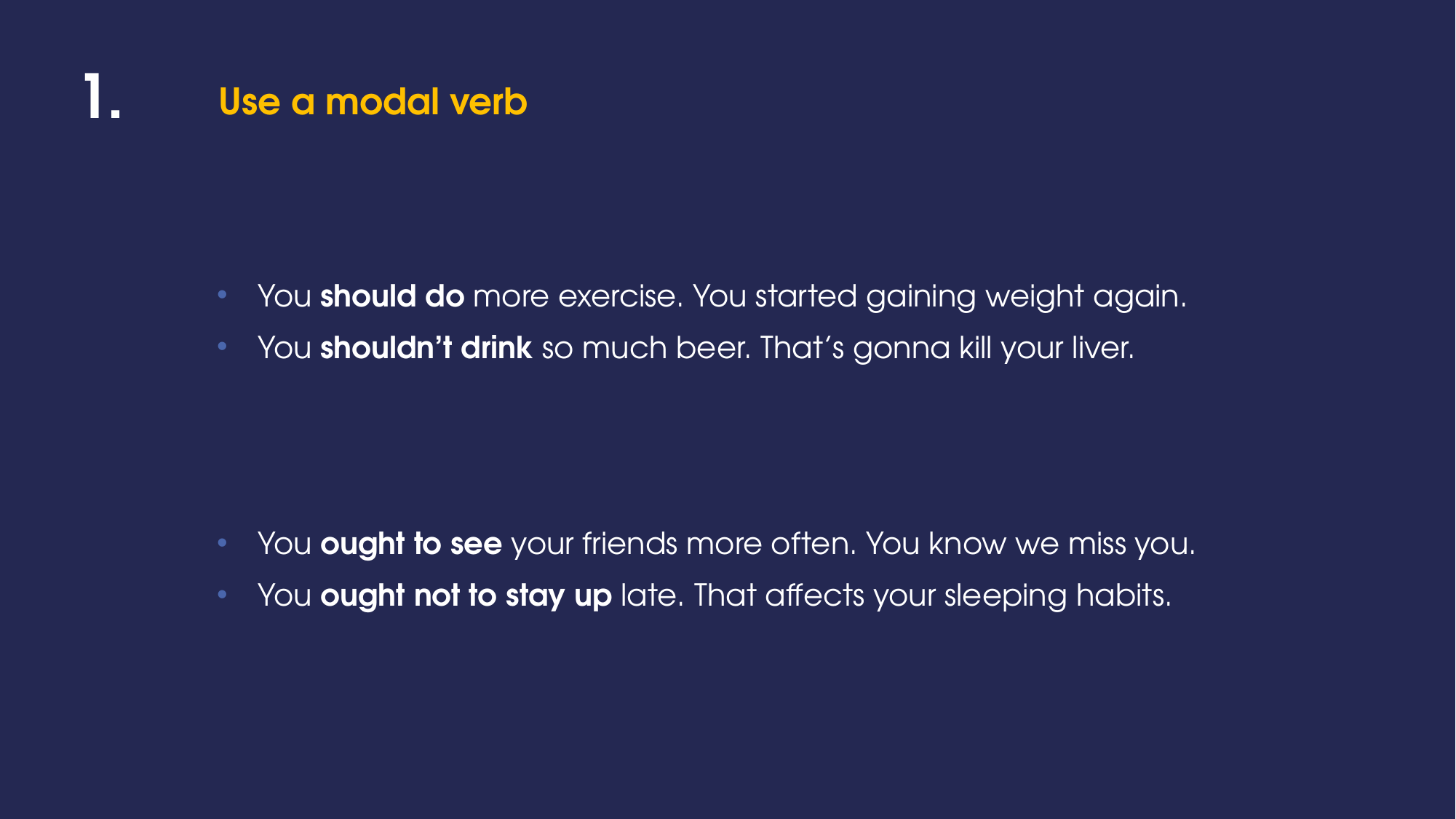

1.
Use a modal verb
You should do more exercise. You started gaining weight again.
You shouldn’t drink so much beer. That’s gonna kill your liver.
You ought to see your friends more often. You know we miss you.
You ought not to stay up late.	That affects your sleeping habits.